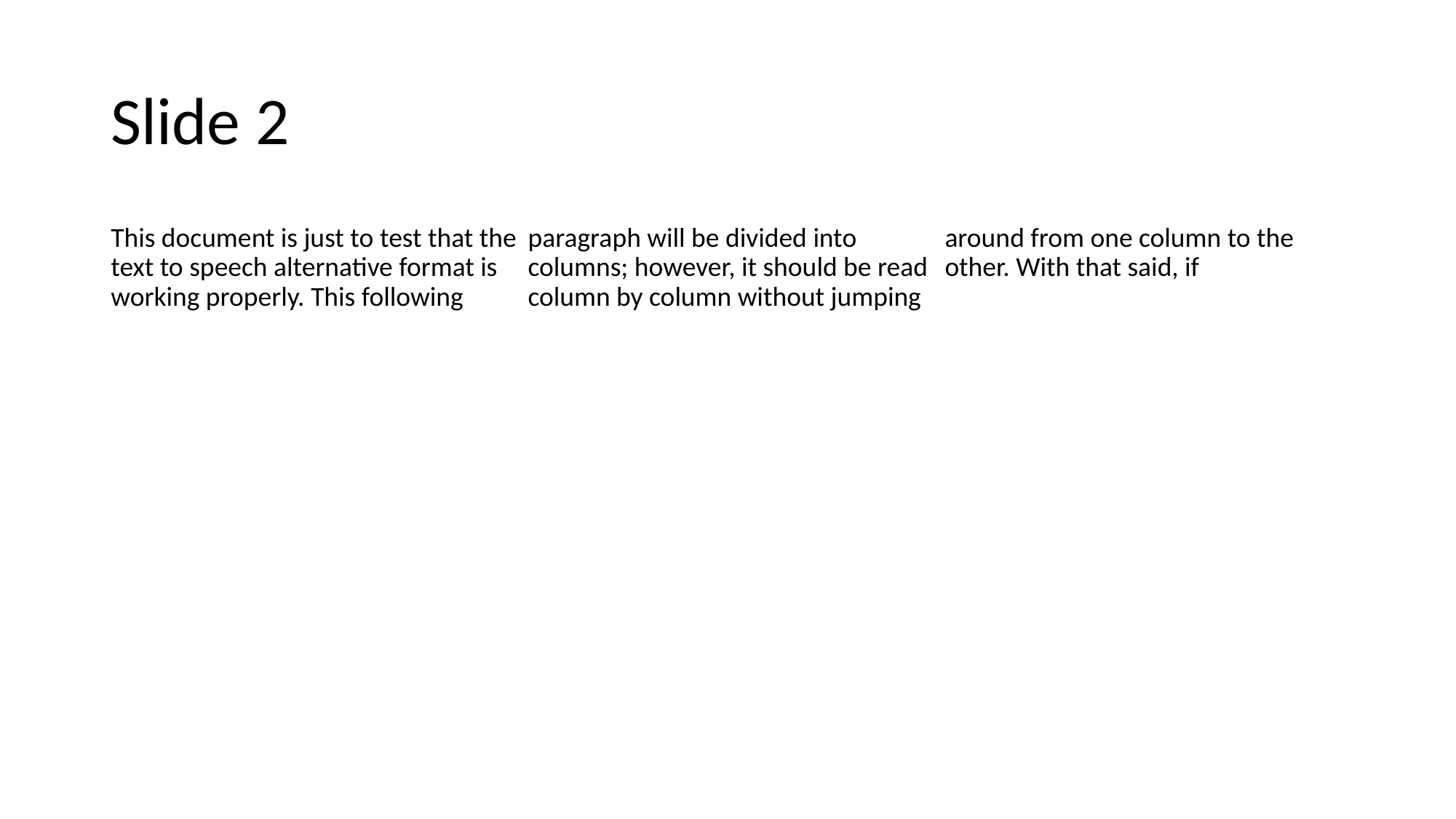

# Slide 2
This document is just to test that the text to speech alternative format is working properly. This following paragraph will be divided into columns; however, it should be read column by column without jumping around from one column to the other. With that said, if